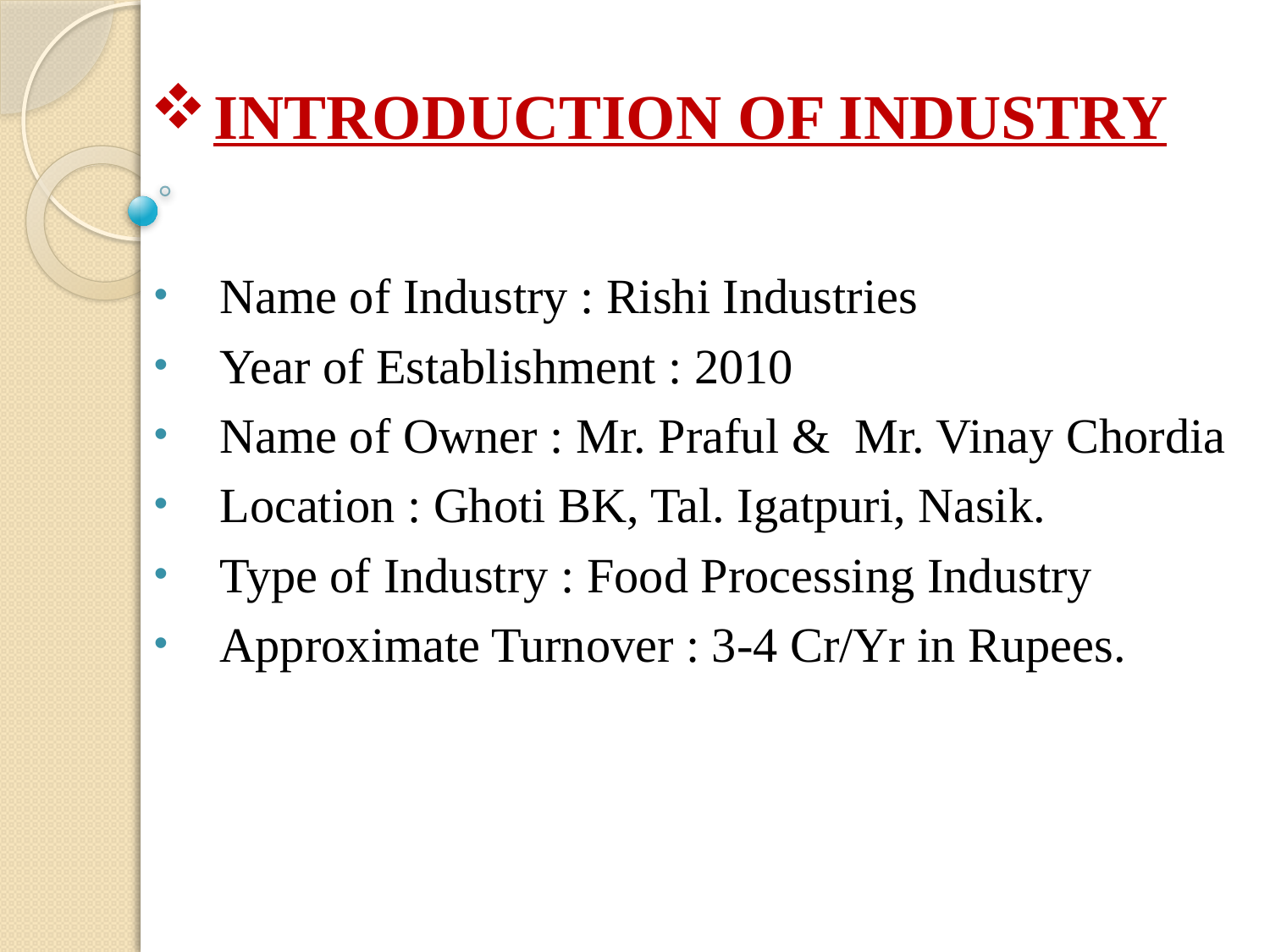

# INTRODUCTION OF INDUSTRY
Name of Industry : Rishi Industries
Year of Establishment : 2010
Name of Owner : Mr. Praful &  Mr. Vinay Chordia
Location : Ghoti BK, Tal. Igatpuri, Nasik.
Type of Industry : Food Processing Industry
Approximate Turnover : 3-4 Cr/Yr in Rupees.